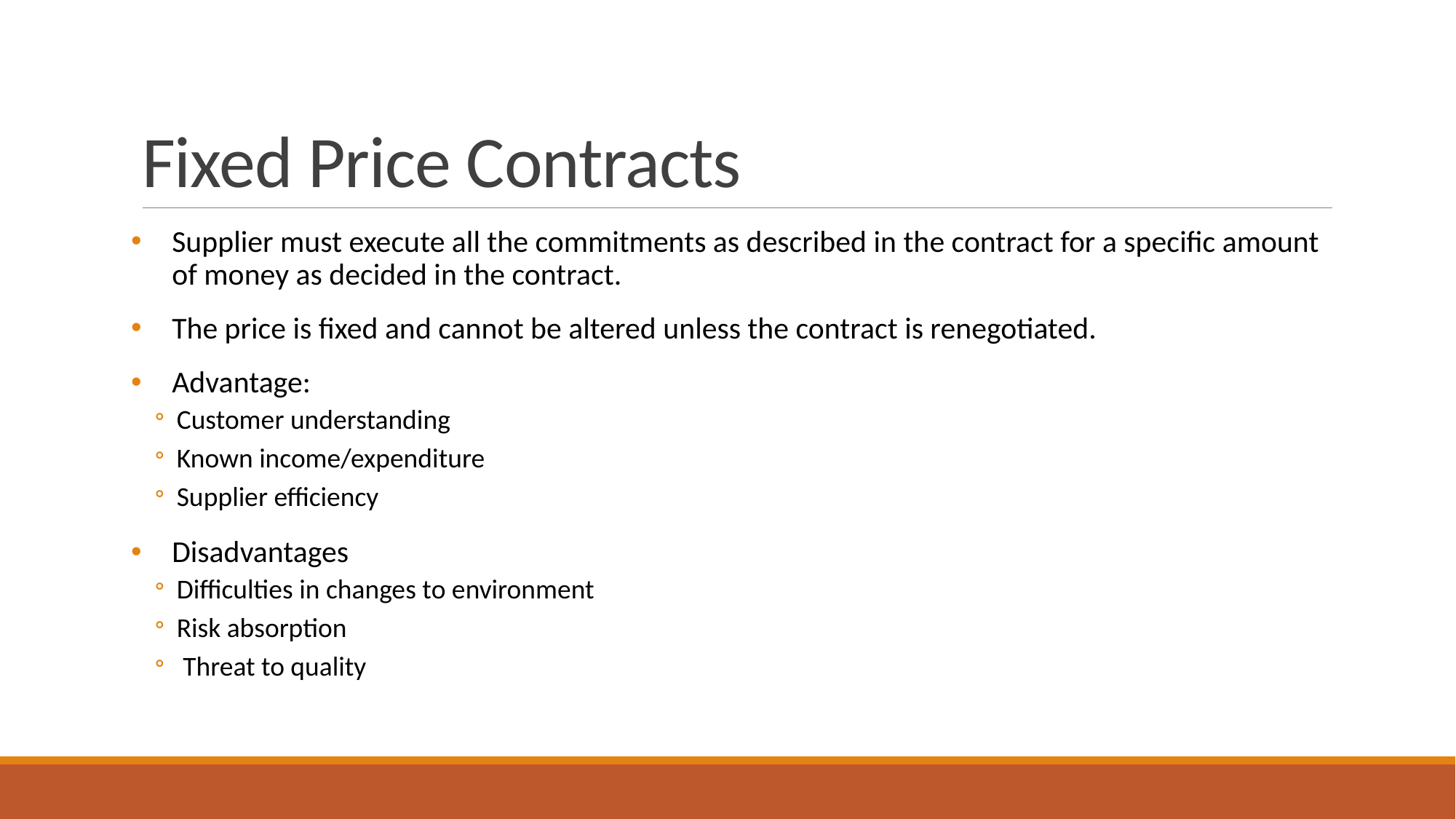

# Fixed Price Contracts
Supplier must execute all the commitments as described in the contract for a specific amount of money as decided in the contract.
The price is fixed and cannot be altered unless the contract is renegotiated.
Advantage:
Customer understanding
Known income/expenditure
Supplier efficiency
Disadvantages
Difficulties in changes to environment
Risk absorption
 Threat to quality